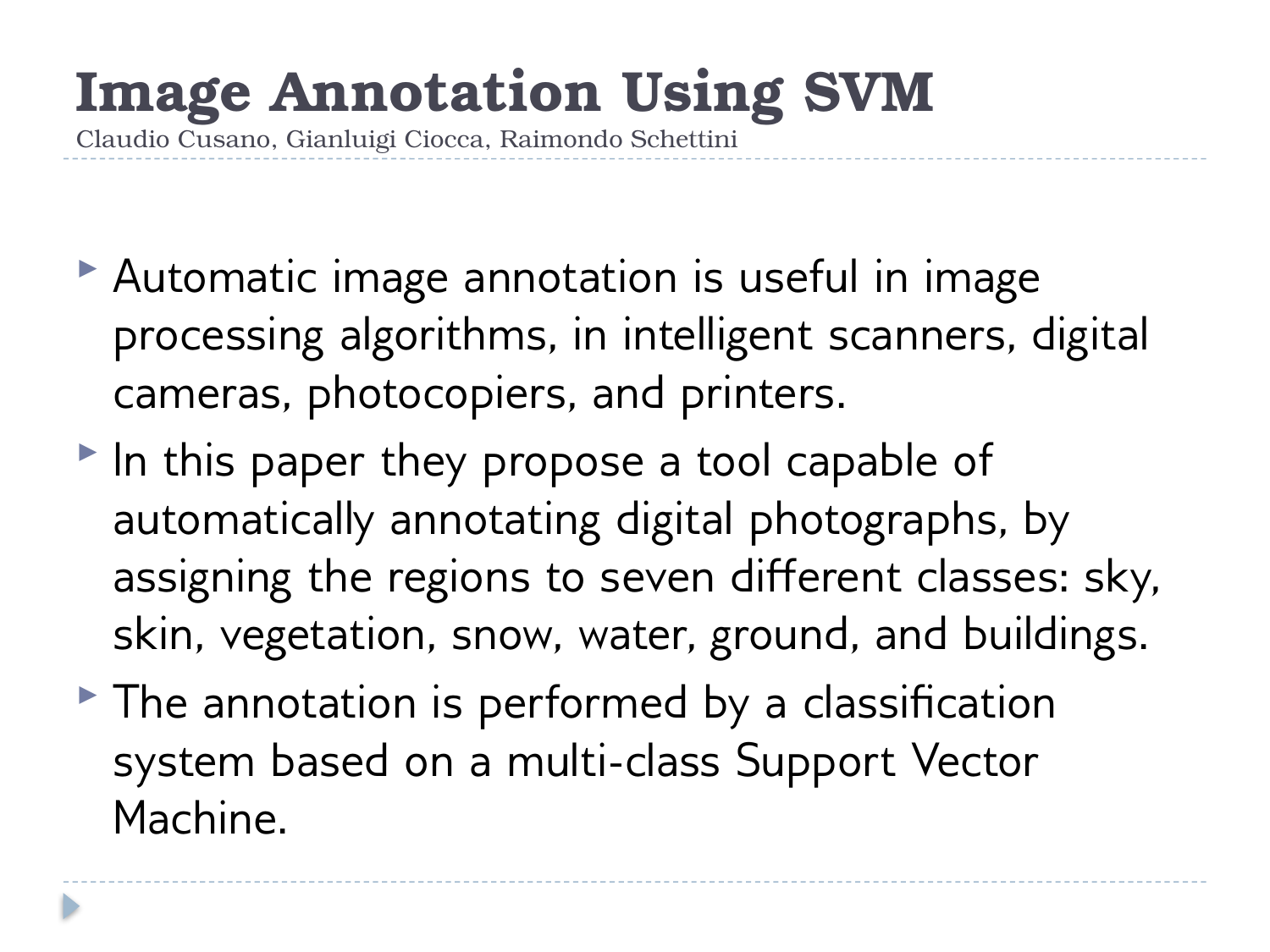

# Image Annotation Using SVM Claudio Cusano, Gianluigi Ciocca, Raimondo Schettini

Automatic image annotation is useful in image processing algorithms, in intelligent scanners, digital cameras, photocopiers, and printers.
In this paper they propose a tool capable of automatically annotating digital photographs, by assigning the regions to seven different classes: sky, skin, vegetation, snow, water, ground, and buildings.
The annotation is performed by a classification system based on a multi-class Support Vector Machine.